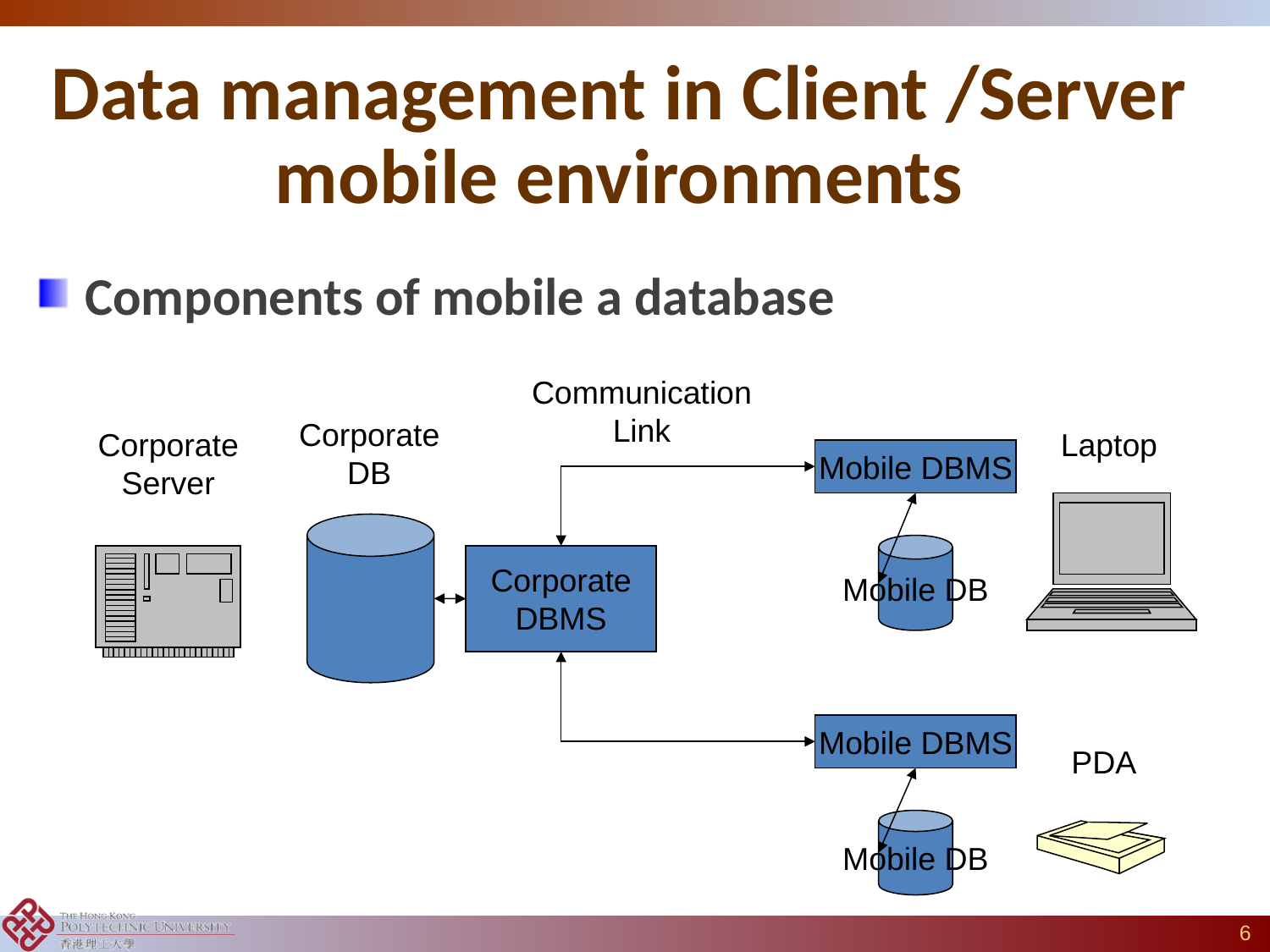

# Data management in Client /Server mobile environments
Components of mobile a database
Communication
Link
Corporate
DB
Corporate
Server
Laptop
Mobile DBMS

Mobile DB

Corporate
DBMS
Mobile DBMS
PDA
Mobile DB